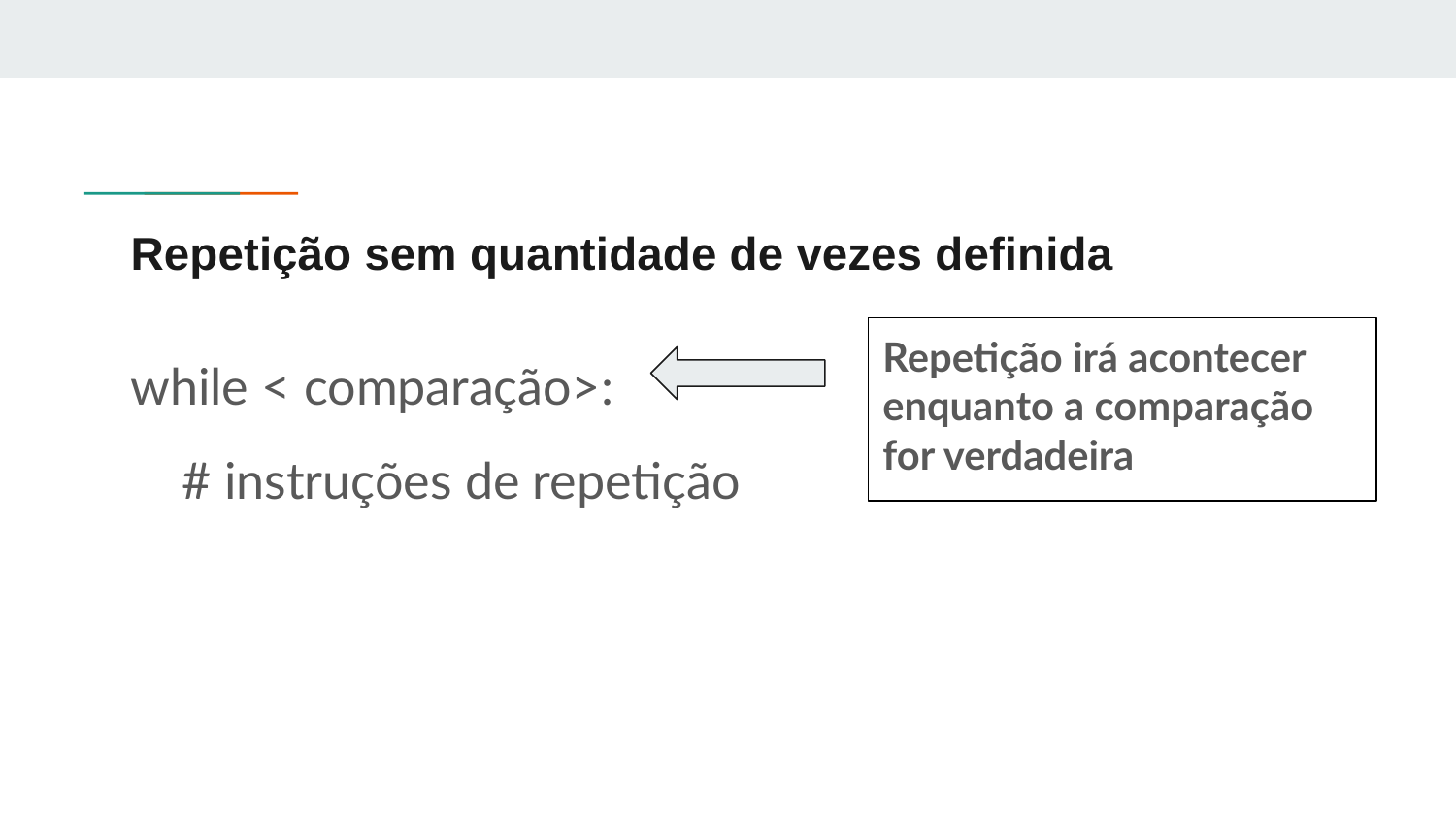

# Repetição sem quantidade de vezes definida
Repetição irá acontecer enquanto a comparação for verdadeira
while < comparação>:
    # instruções de repetição